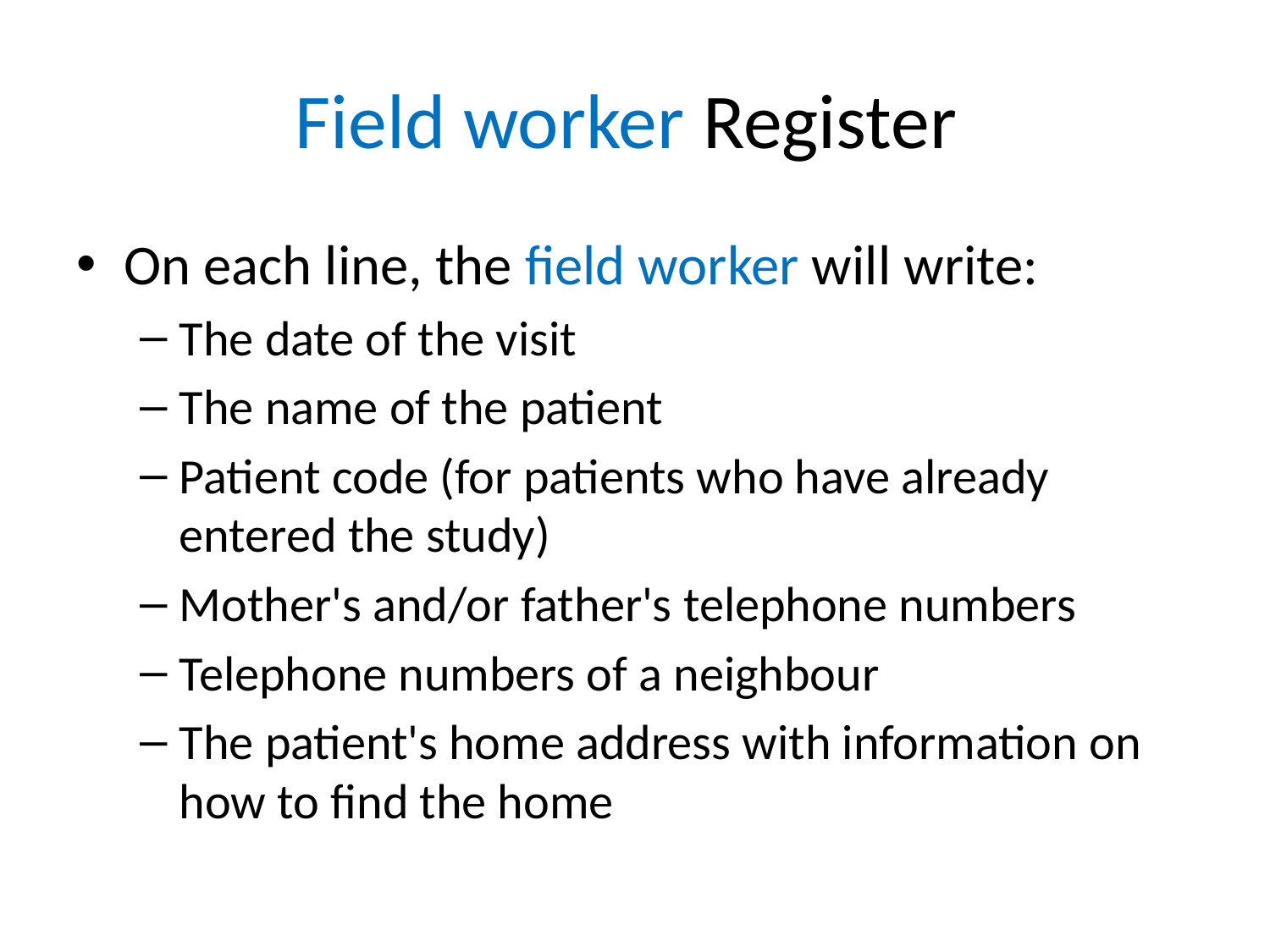

# Field worker Register
On each line, the field worker will write:
The date of the visit
The name of the patient
Patient code (for patients who have already entered the study)
Mother's and/or father's telephone numbers
Telephone numbers of a neighbour
The patient's home address with information on how to find the home